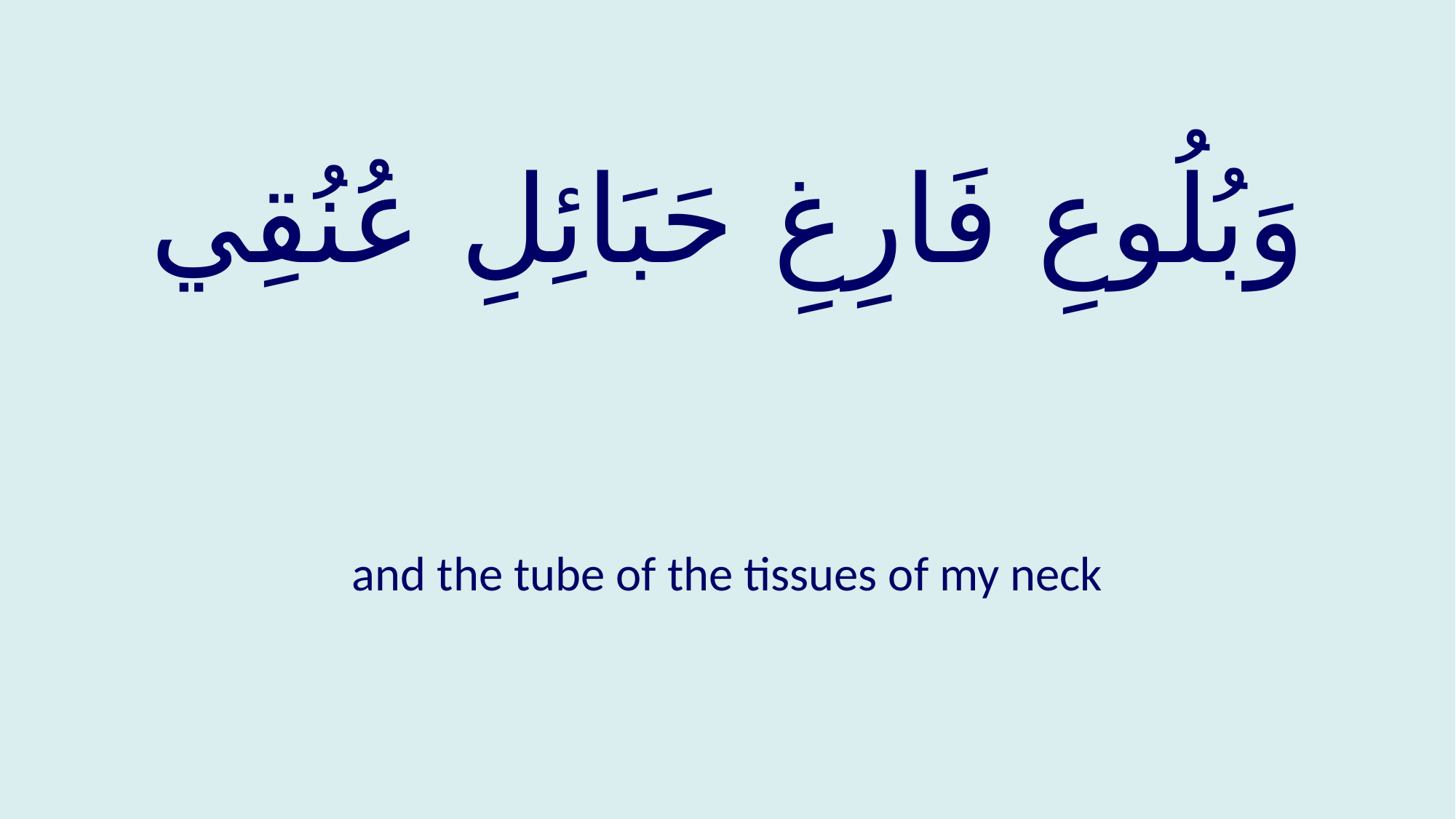

# وَبُلُوعِ فَارِغِ حَبَائِلِ عُنُقِي
and the tube of the tissues of my neck